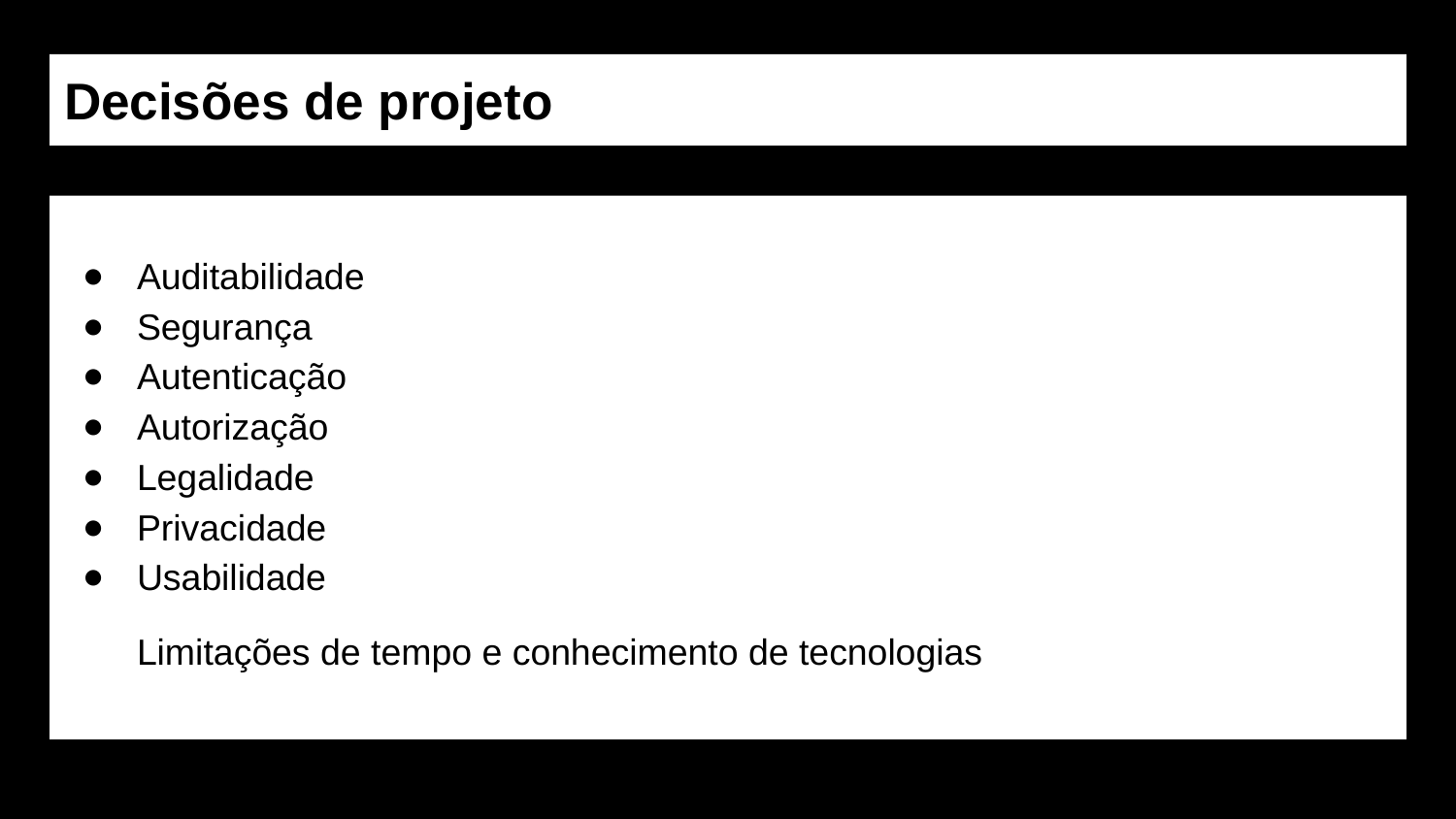

# Decisões de projeto

Auditabilidade
Segurança
Autenticação
Autorização
Legalidade
Privacidade
Usabilidade
Limitações de tempo e conhecimento de tecnologias